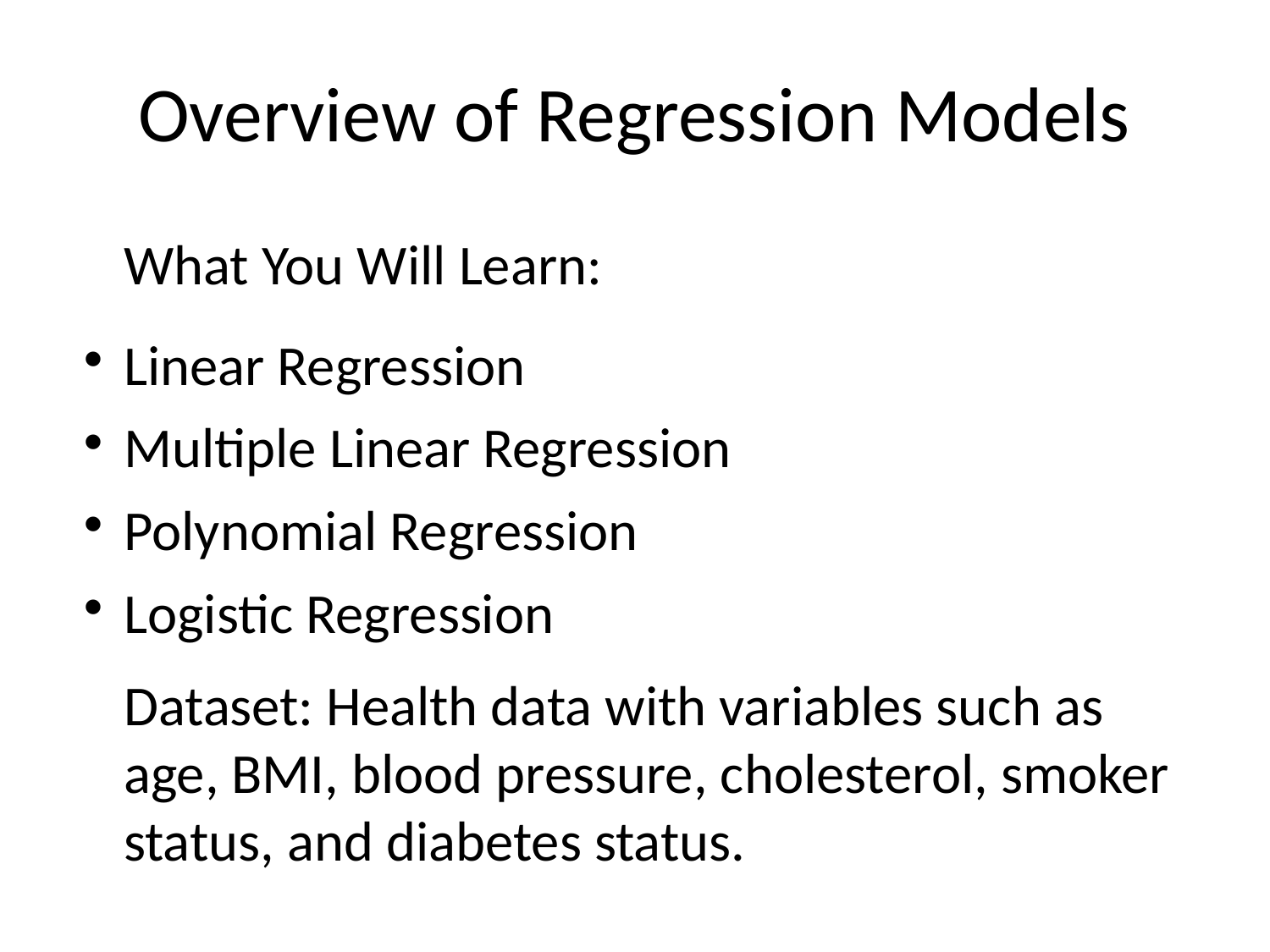

# Overview of Regression Models
What You Will Learn:
Linear Regression
Multiple Linear Regression
Polynomial Regression
Logistic Regression
Dataset: Health data with variables such as age, BMI, blood pressure, cholesterol, smoker status, and diabetes status.